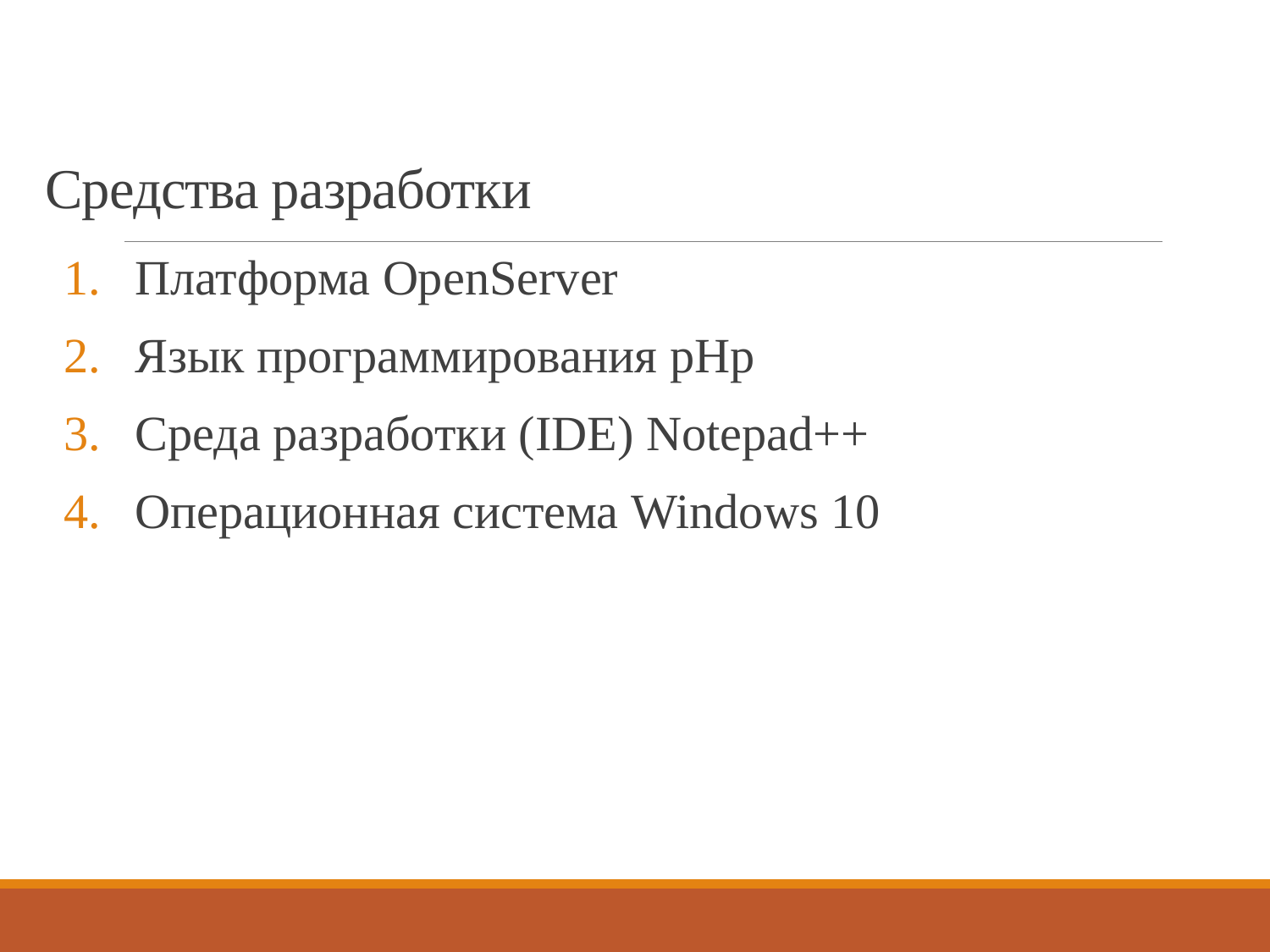

# Средства разработки
Платформа OpenServer
Язык программирования pHp
Среда разработки (IDE) Notepad++
Операционная система Windows 10